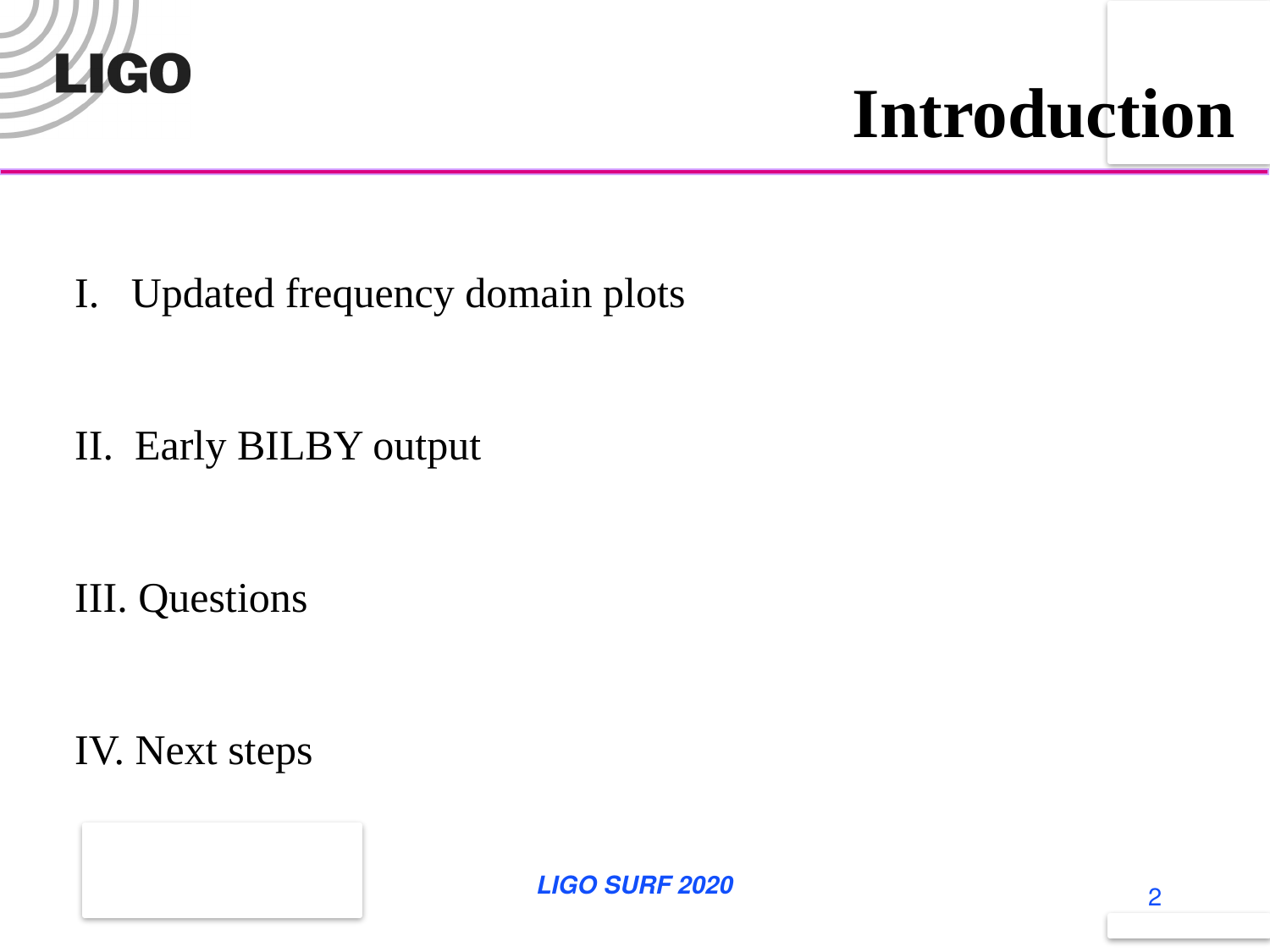

Introduction
I.   Updated frequency domain plots

II.  Early BILBY output

III. Questions

IV. Next steps

LIGO SURF 2020
2